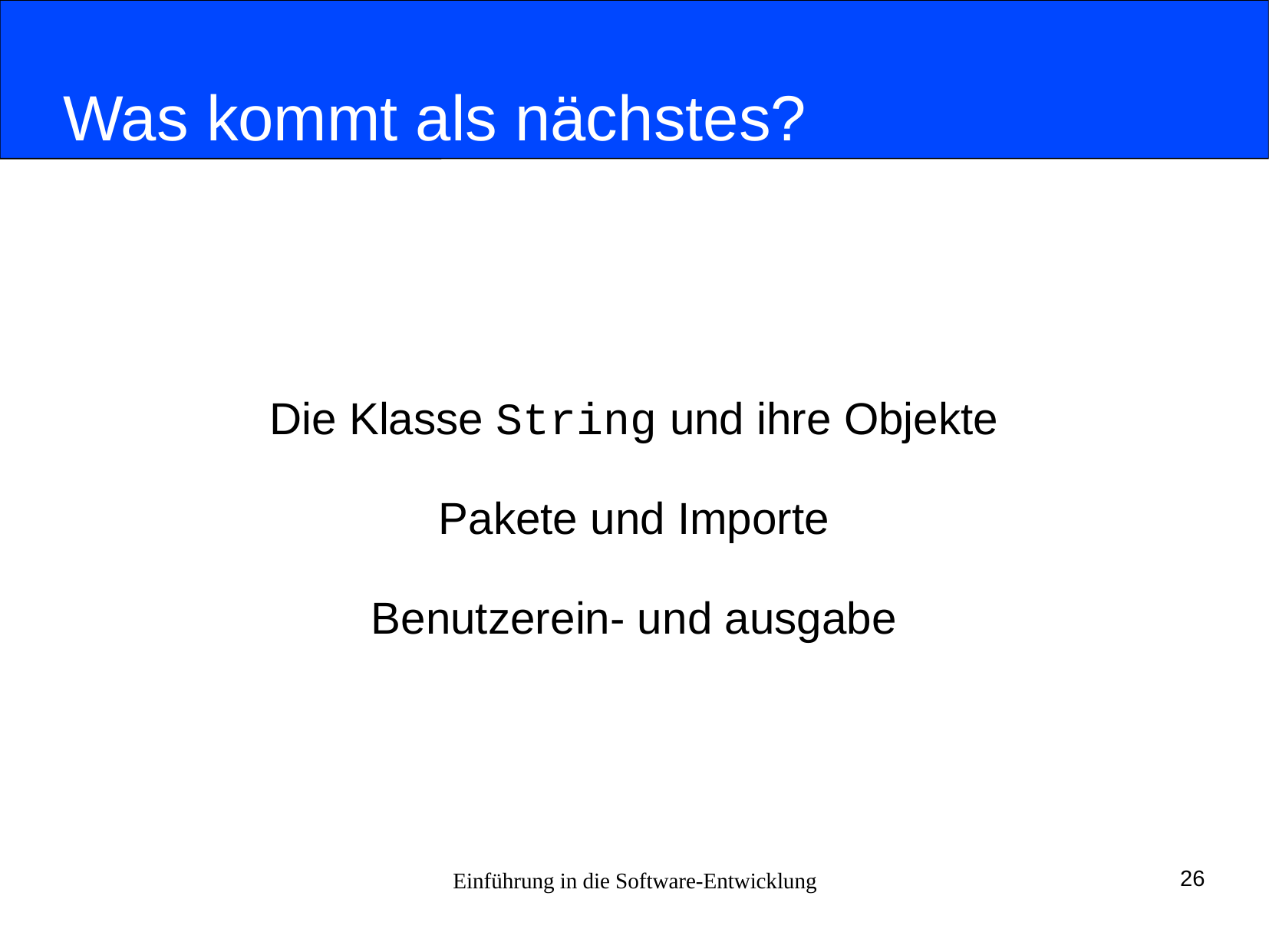

# Was kommt als nächstes?
Die Klasse String und ihre Objekte

Pakete und Importe

Benutzerein- und ausgabe
Einführung in die Software-Entwicklung
26